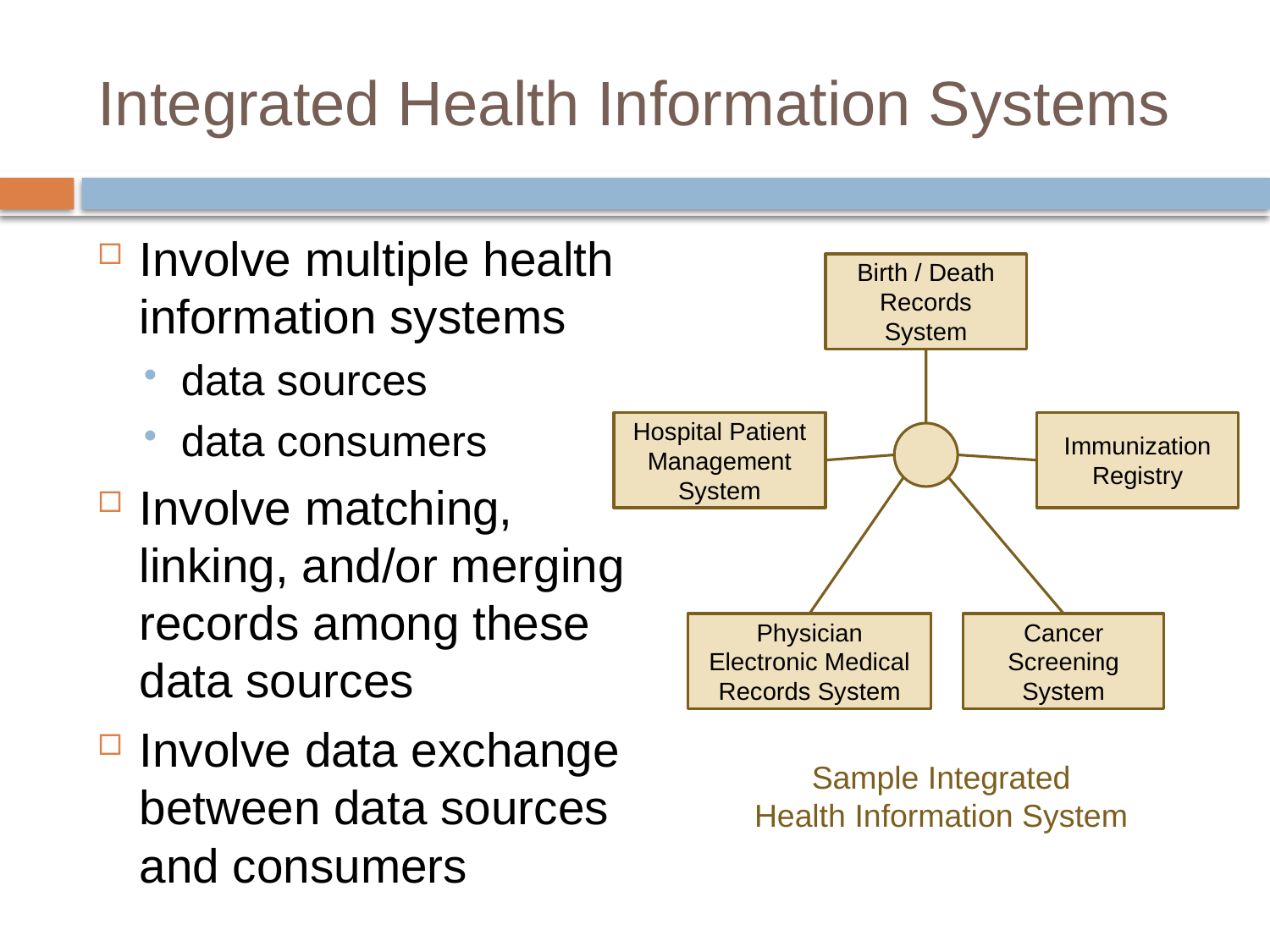

# Integrated Health Information Systems
Involve multiple health information systems
data sources
data consumers
Involve matching, linking, and/or merging records among these data sources
Involve data exchange between data sources and consumers
Birth / Death Records System
Hospital Patient Management System
Immunization Registry

Physician Electronic Medical Records System
Cancer Screening System
Sample Integrated
Health Information System